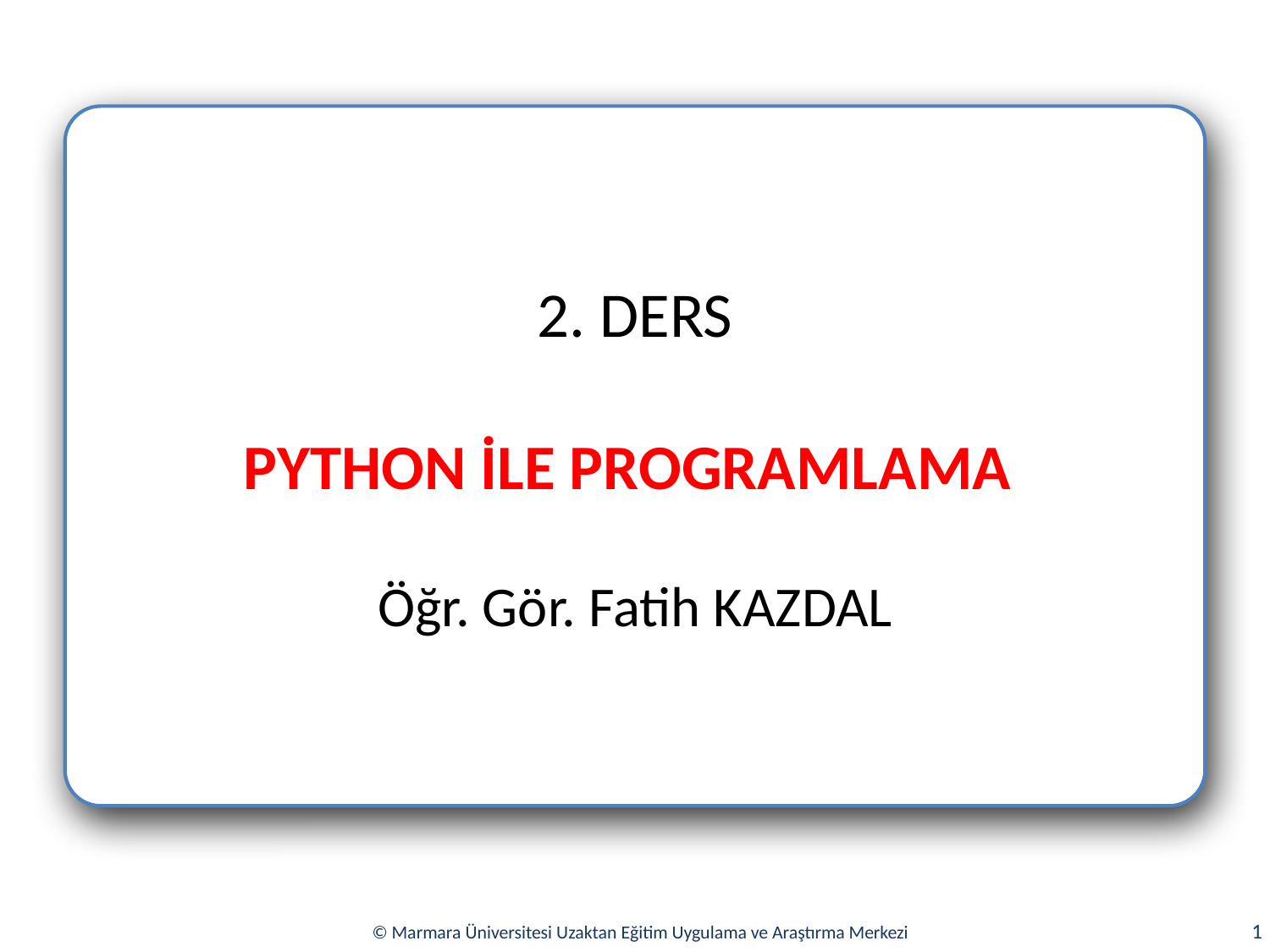

2. DERS

PYTHON İLE PROGRAMLAMA

Öğr. Gör. Fatih KAZDAL
1
© Marmara Üniversitesi Uzaktan Eğitim Uygulama ve Araştırma Merkezi